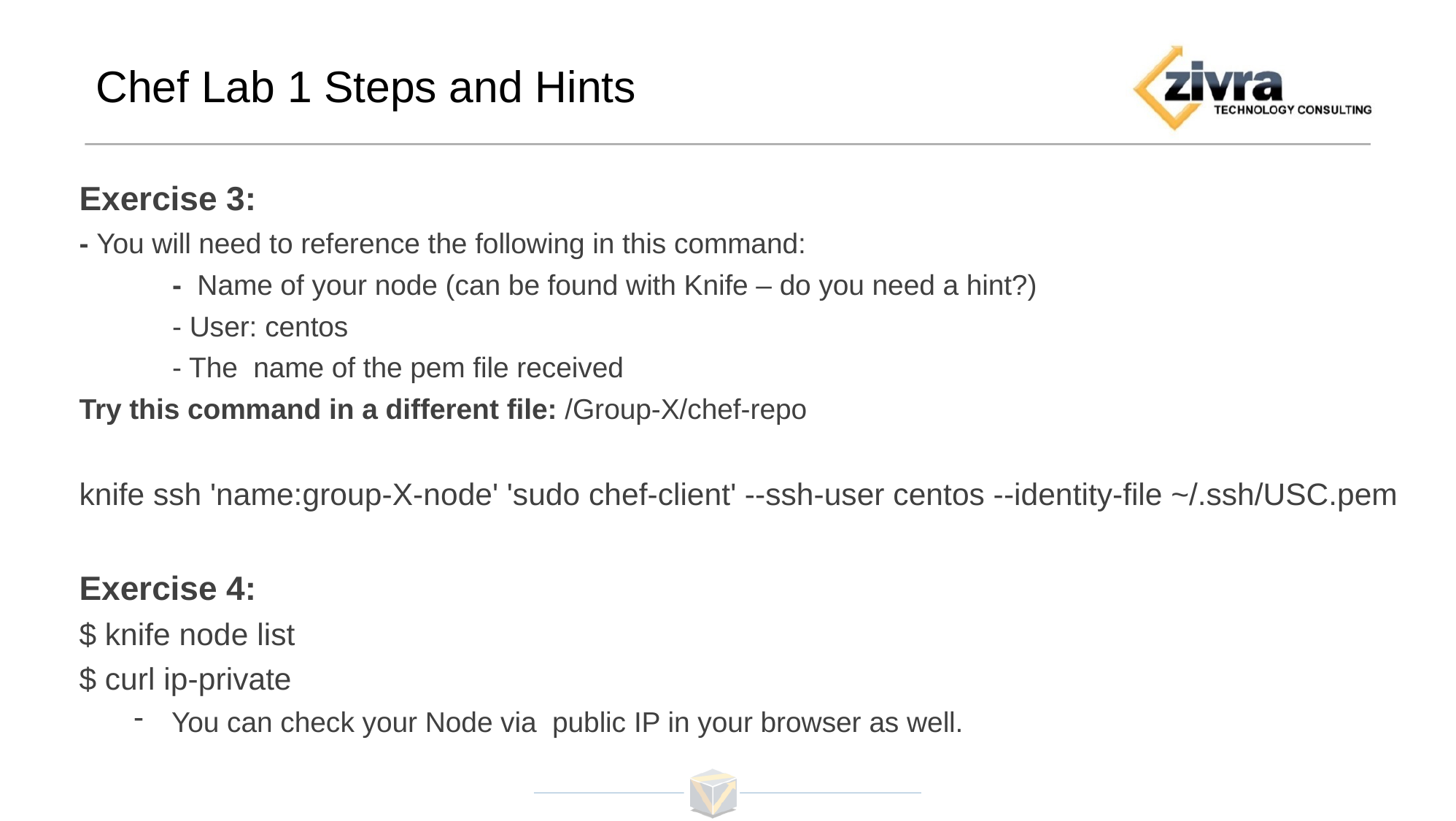

# Chef Lab 1 Steps and Hints
Exercise 3:
- You will need to reference the following in this command:
	-  Name of your node (can be found with Knife – do you need a hint?)
	- User: centos
	- The  name of the pem file received
Try this command in a different file: /Group-X/chef-repo

knife ssh 'name:group-X-node' 'sudo chef-client' --ssh-user centos --identity-file ~/.ssh/USC.pem

Exercise 4:
$ knife node list
$ curl ip-private
You can check your Node via  public IP in your browser as well.